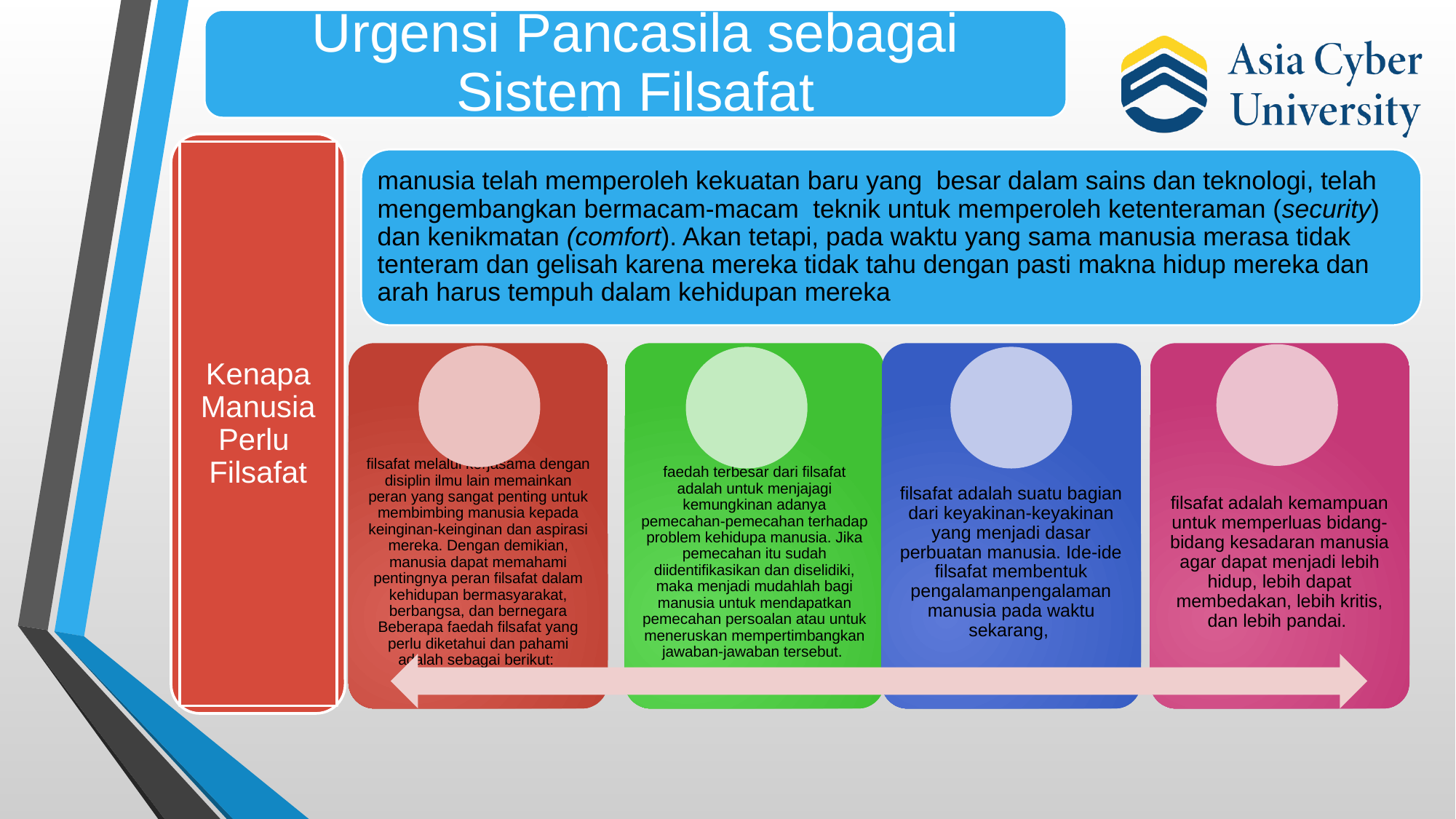

Urgensi Pancasila sebagai Sistem Filsafat

Kenapa Manusia Perlu  Filsafat
manusia telah memperoleh kekuatan baru yang  besar dalam sains dan teknologi, telah mengembangkan bermacam-macam  teknik untuk memperoleh ketenteraman (security) dan kenikmatan (comfort). Akan tetapi, pada waktu yang sama manusia merasa tidak tenteram dan gelisah karena mereka tidak tahu dengan pasti makna hidup mereka dan arah harus tempuh dalam kehidupan mereka
filsafat melalui kerjasama dengan disiplin ilmu lain memainkan peran yang sangat penting untuk membimbing manusia kepada keinginan-keinginan dan aspirasi mereka. Dengan demikian, manusia dapat memahami pentingnya peran filsafat dalam kehidupan bermasyarakat, berbangsa, dan bernegara Beberapa faedah filsafat yang perlu diketahui dan pahami adalah sebagai berikut:
faedah terbesar dari filsafat adalah untuk menjajagi kemungkinan adanya pemecahan-pemecahan terhadap problem kehidupa manusia. Jika pemecahan itu sudah diidentifikasikan dan diselidiki, maka menjadi mudahlah bagi manusia untuk mendapatkan pemecahan persoalan atau untuk meneruskan mempertimbangkan jawaban-jawaban tersebut.
filsafat adalah suatu bagian dari keyakinan-keyakinan yang menjadi dasar perbuatan manusia. Ide-ide filsafat membentuk pengalamanpengalaman manusia pada waktu sekarang,
filsafat adalah kemampuan untuk memperluas bidang-bidang kesadaran manusia agar dapat menjadi lebih hidup, lebih dapat membedakan, lebih kritis, dan lebih pandai.